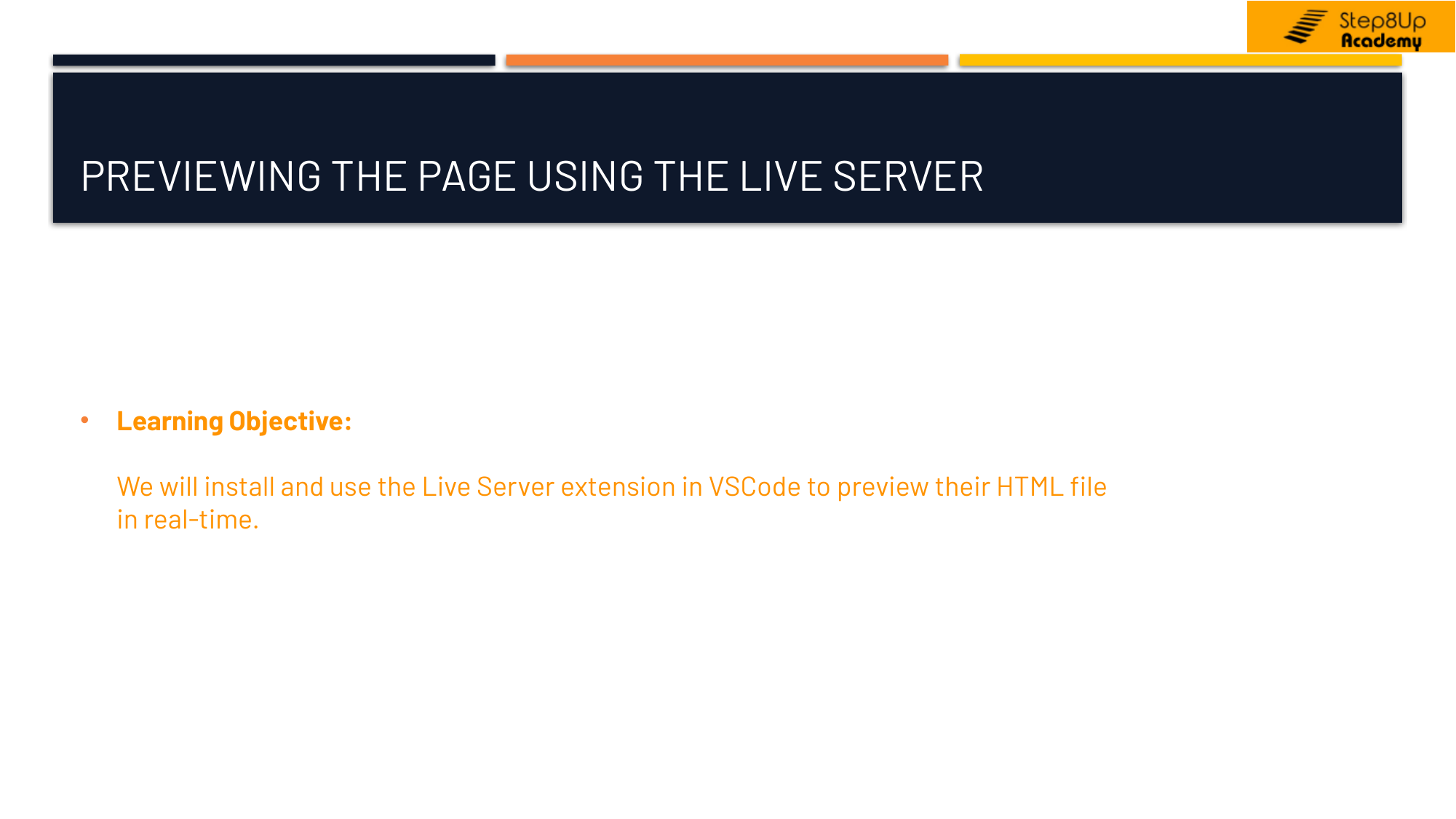

# Previewing the Page Using the Live Server
Learning Objective:
We will install and use the Live Server extension in VSCode to preview their HTML file in real-time.